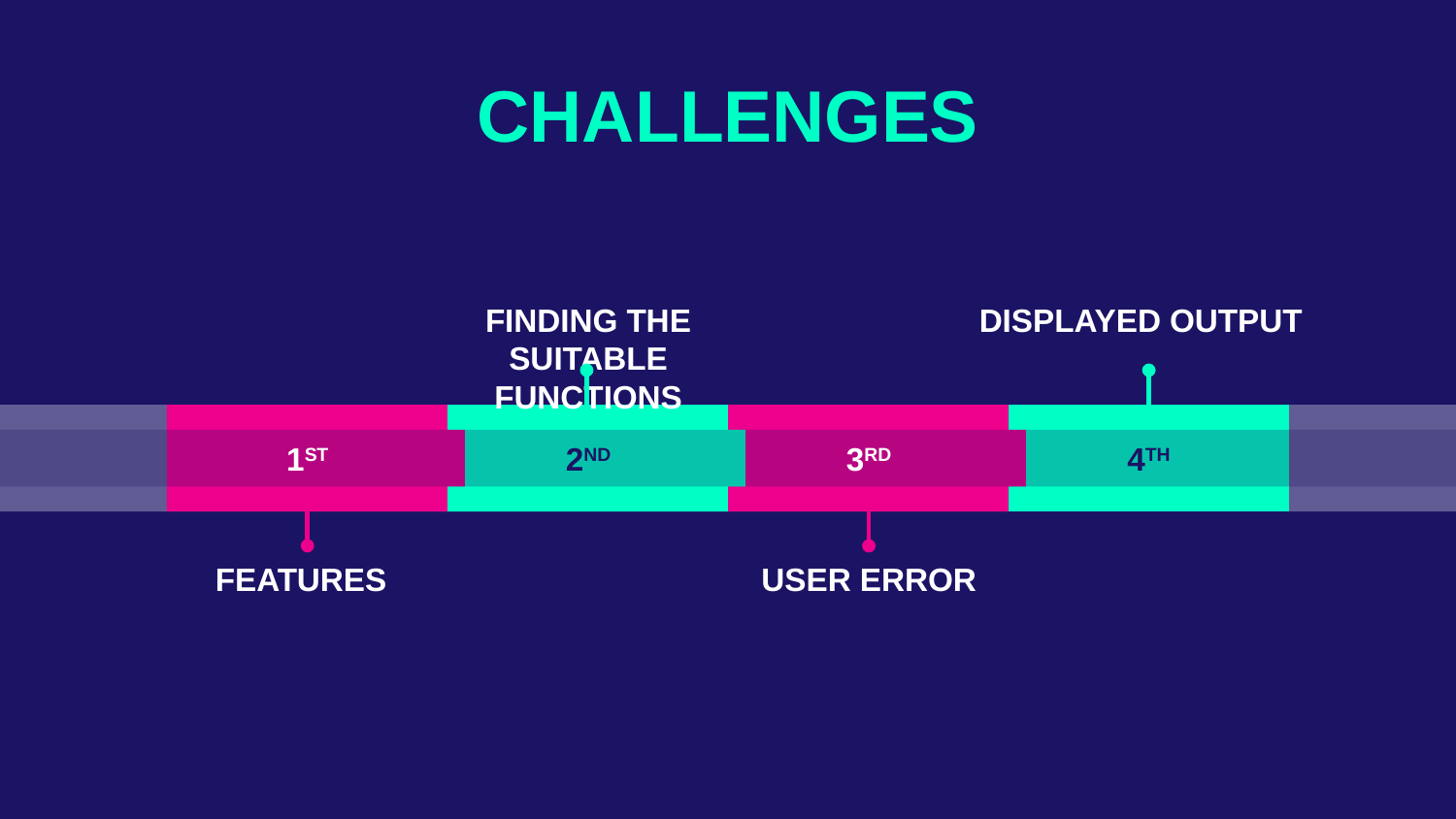

# CHALLENGES
FINDING THE SUITABLE FUNCTIONS
DISPLAYED OUTPUT

1ST
2ND
3RD
4TH

FEATURES
USER ERROR